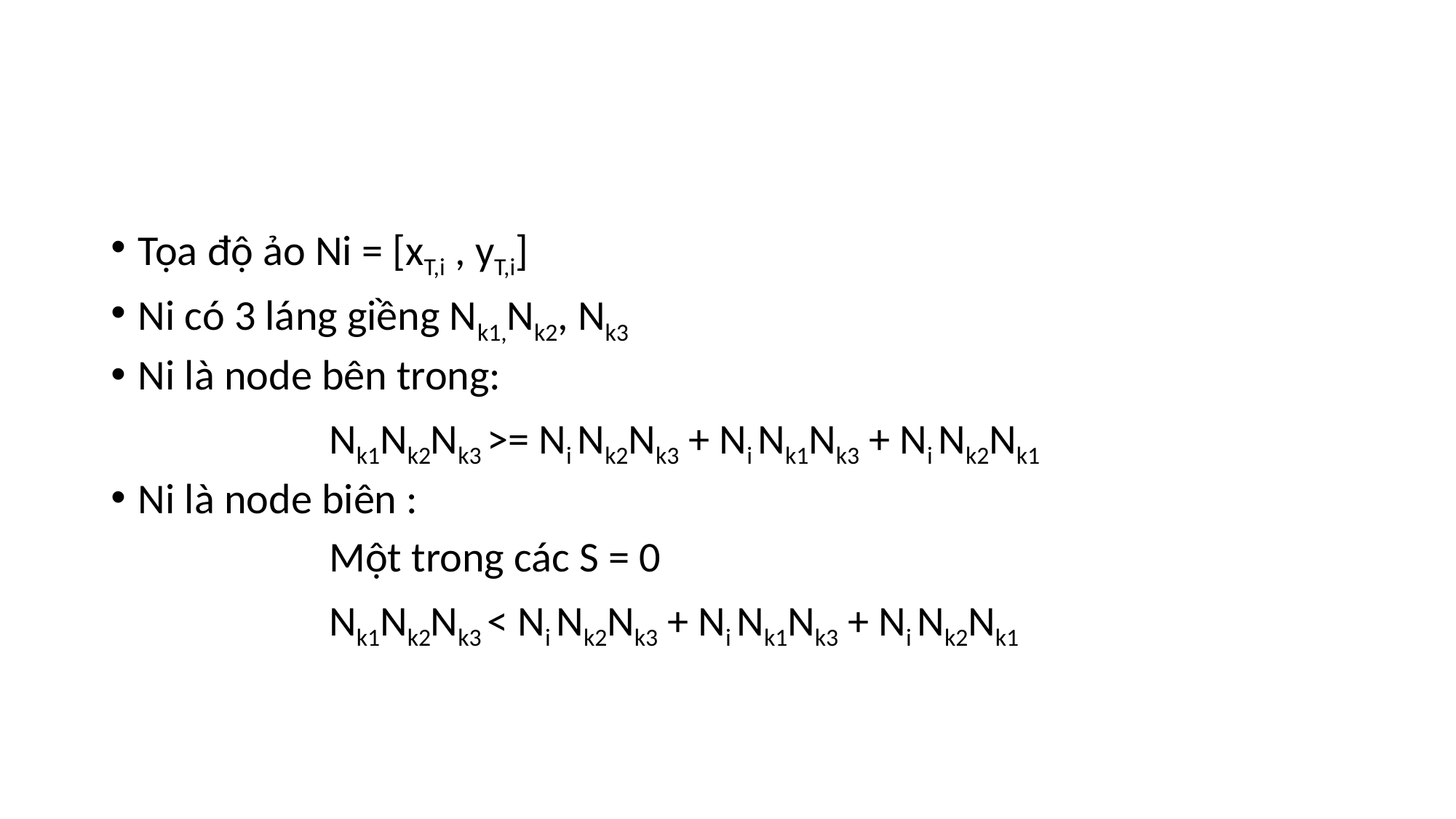

#
Tọa độ ảo Ni = [xT,i , yT,i]
Ni có 3 láng giềng Nk1,Nk2, Nk3
Ni là node bên trong:
		Nk1Nk2Nk3 >= Ni Nk2Nk3 + Ni Nk1Nk3 + Ni Nk2Nk1
Ni là node biên :
		Một trong các S = 0
		Nk1Nk2Nk3 < Ni Nk2Nk3 + Ni Nk1Nk3 + Ni Nk2Nk1